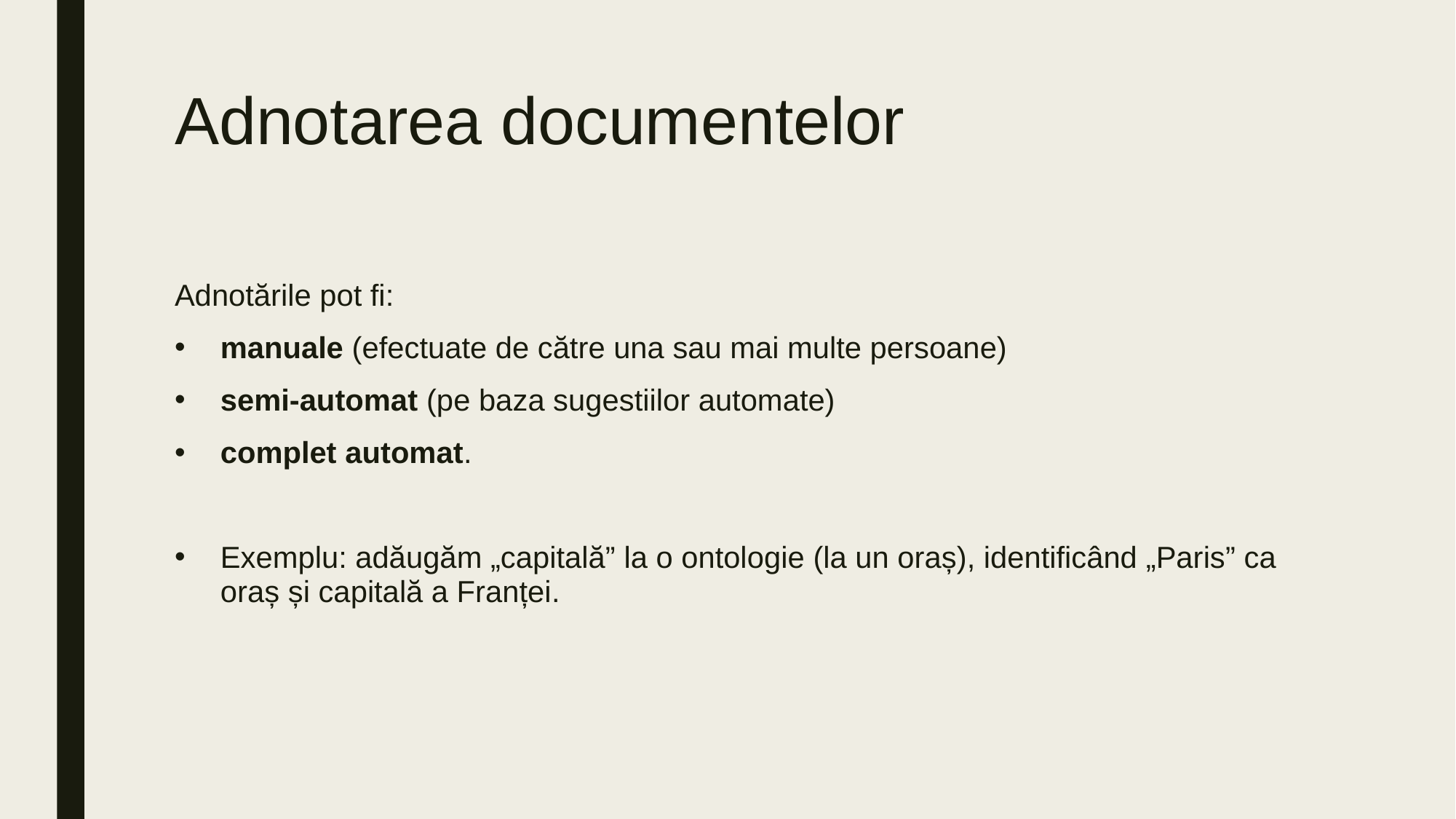

# Adnotarea documentelor
Adnotările pot fi:
manuale (efectuate de către una sau mai multe persoane)
semi-automat (pe baza sugestiilor automate)
complet automat.

Exemplu: adăugăm „capitală” la o ontologie (la un oraș), identificând „Paris” ca oraș și capitală a Franței.